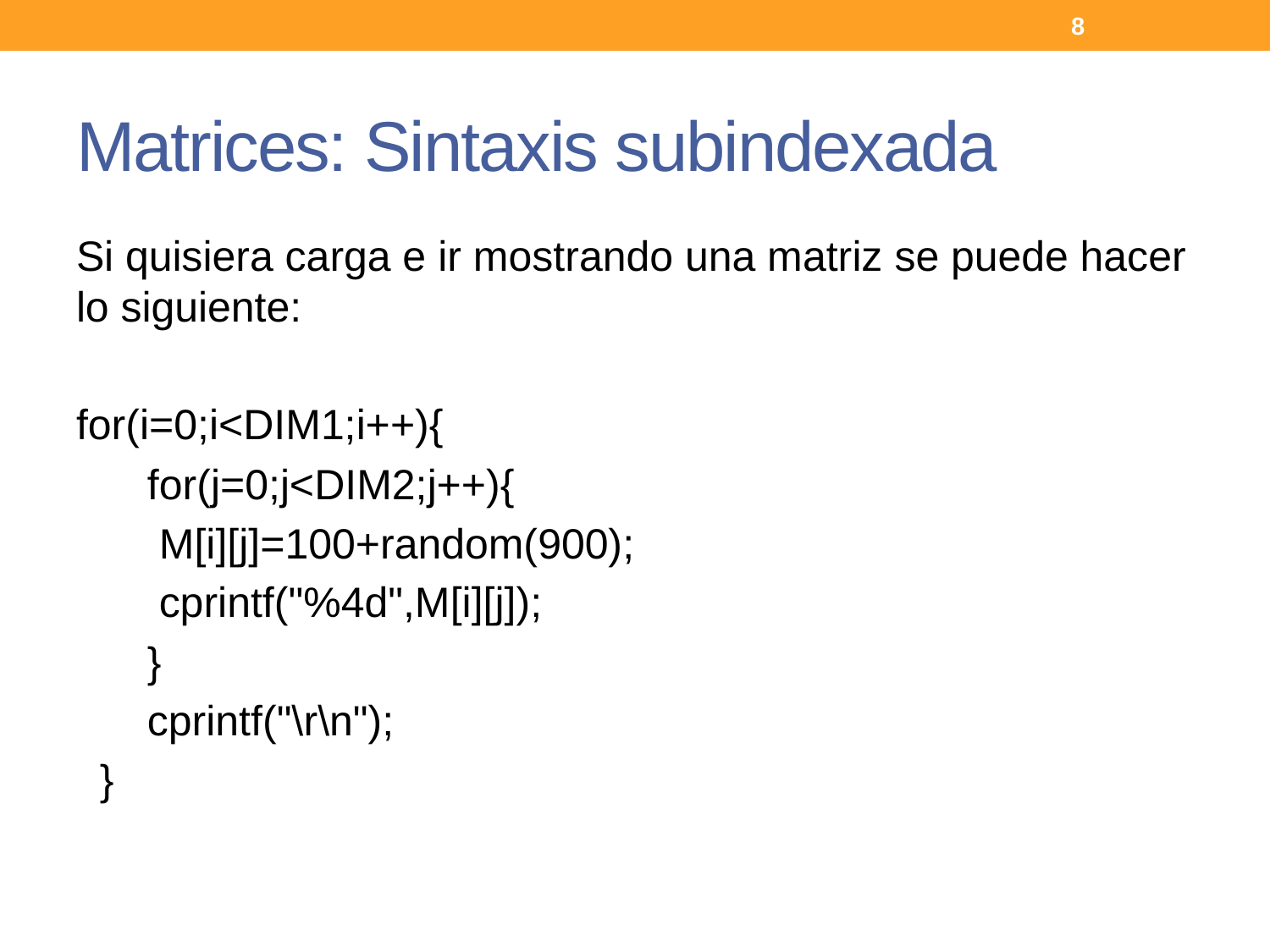

8
# Matrices: Sintaxis subindexada
Si quisiera carga e ir mostrando una matriz se puede hacer lo siguiente:

for(i=0;i<DIM1;i++){
      for(j=0;j<DIM2;j++){
       M[i][j]=100+random(900);
       cprintf("%4d",M[i][j]);
      }
      cprintf("\r\n");
  }